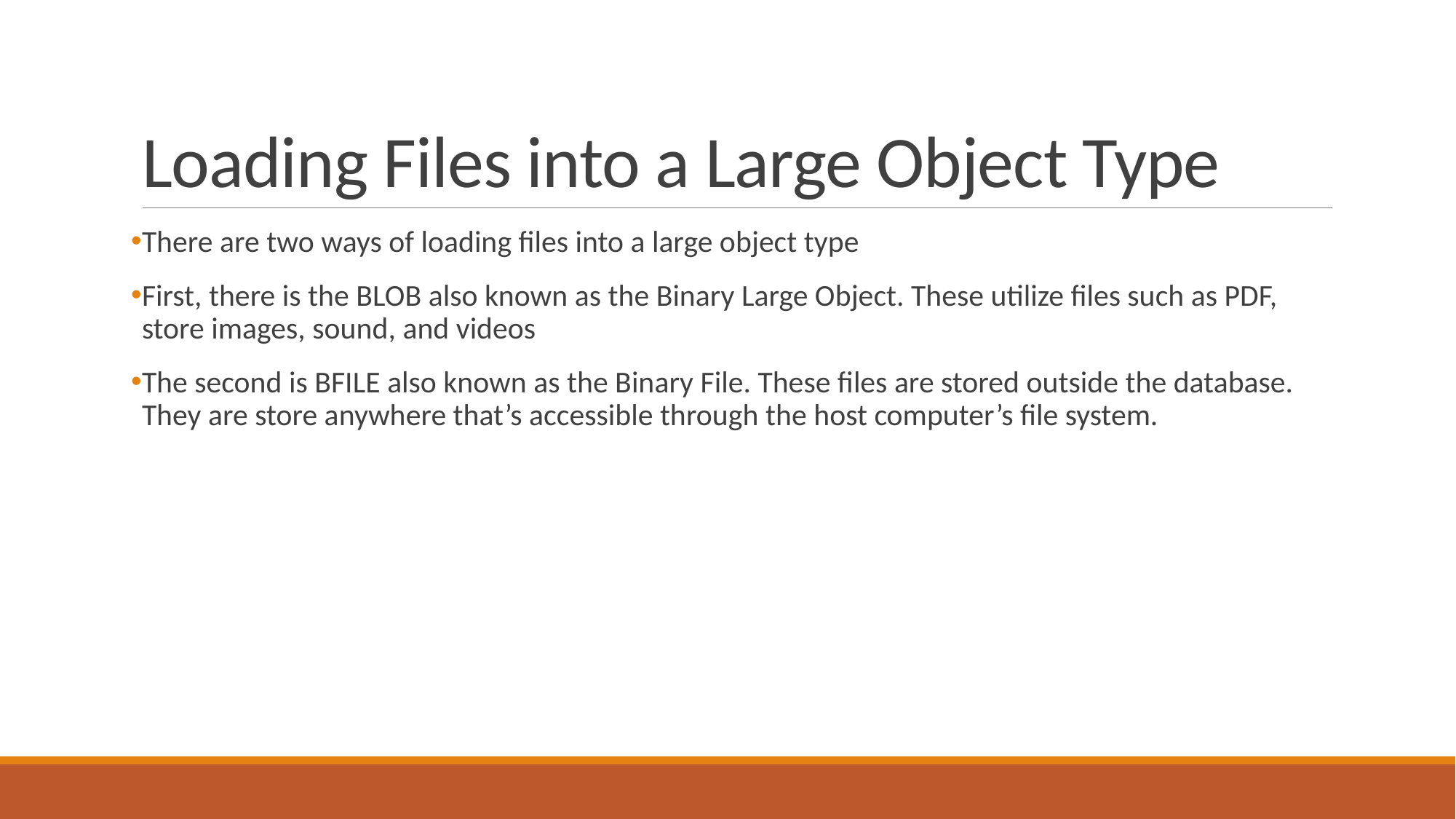

# Loading Files into a Large Object Type
There are two ways of loading files into a large object type
First, there is the BLOB also known as the Binary Large Object. These utilize files such as PDF, store images, sound, and videos
The second is BFILE also known as the Binary File. These files are stored outside the database. They are store anywhere that’s accessible through the host computer’s file system.